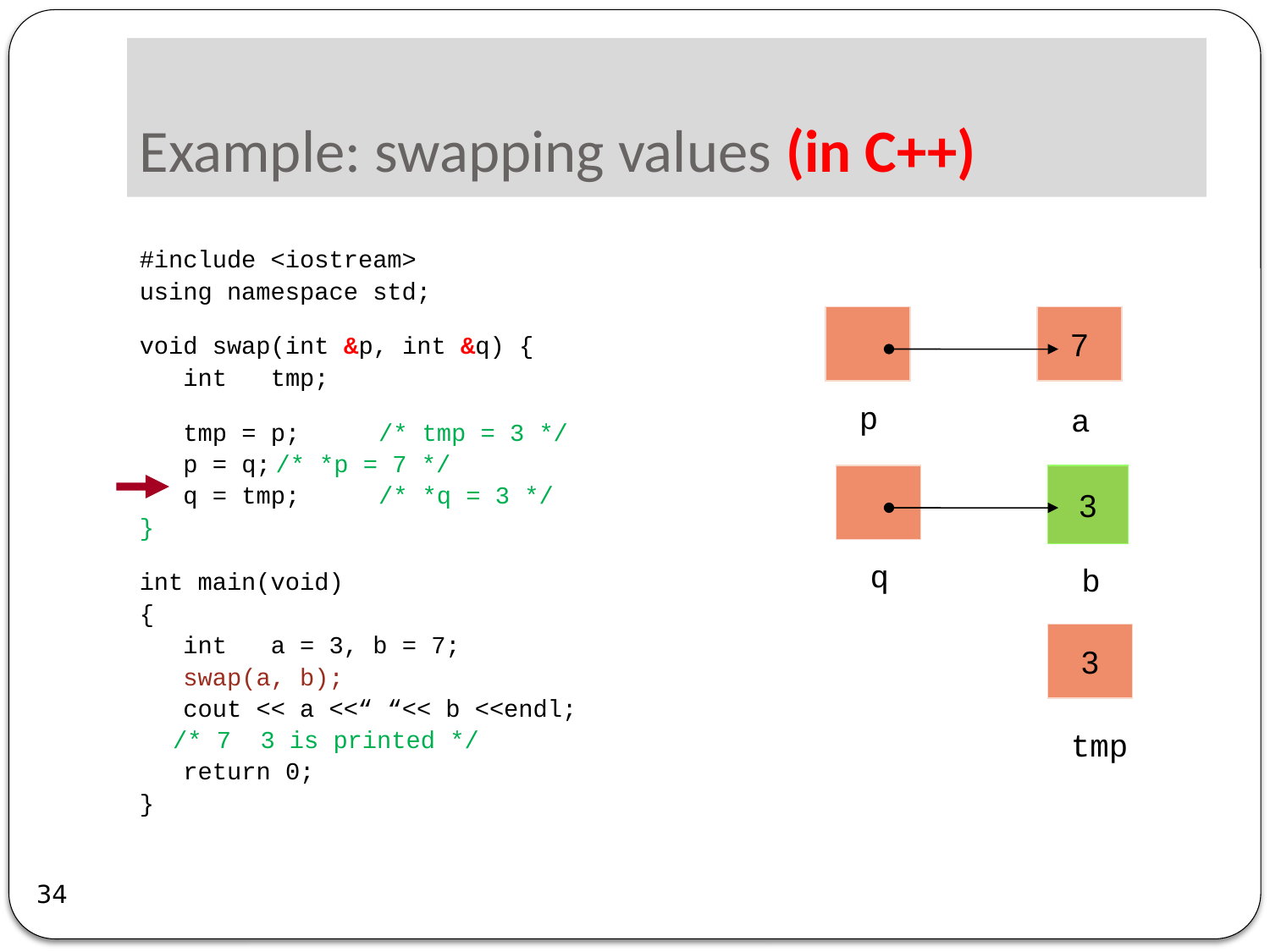

# Example: swapping values (in C++)
#include <iostream>
using namespace std;

void swap(int &p, int &q) {
   int   tmp;

   tmp = p;		/* tmp = 3 */
   p = q;		/* *p = 7 */
   q = tmp;		/* *q = 3 */
}

int main(void)
{
   int   a = 3, b = 7;
   swap(a, b);
   cout << a <<“ “<< b <<endl;
		/* 7  3 is printed */
   return 0;
}

7

p
a

3

q
b
3
tmp
34